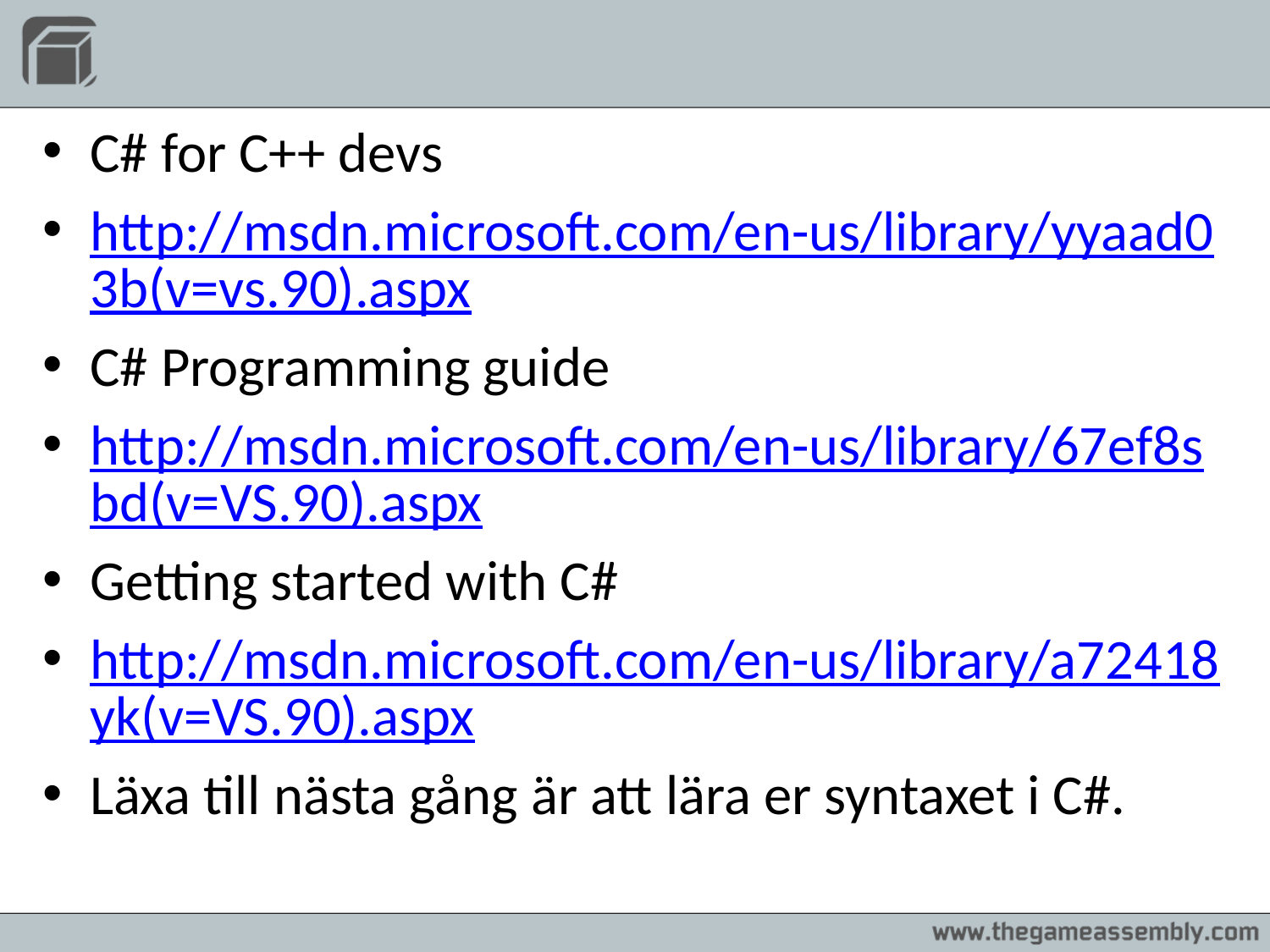

#
C# for C++ devs
http://msdn.microsoft.com/en-us/library/yyaad03b(v=vs.90).aspx
C# Programming guide
http://msdn.microsoft.com/en-us/library/67ef8sbd(v=VS.90).aspx
Getting started with C#
http://msdn.microsoft.com/en-us/library/a72418yk(v=VS.90).aspx
Läxa till nästa gång är att lära er syntaxet i C#.